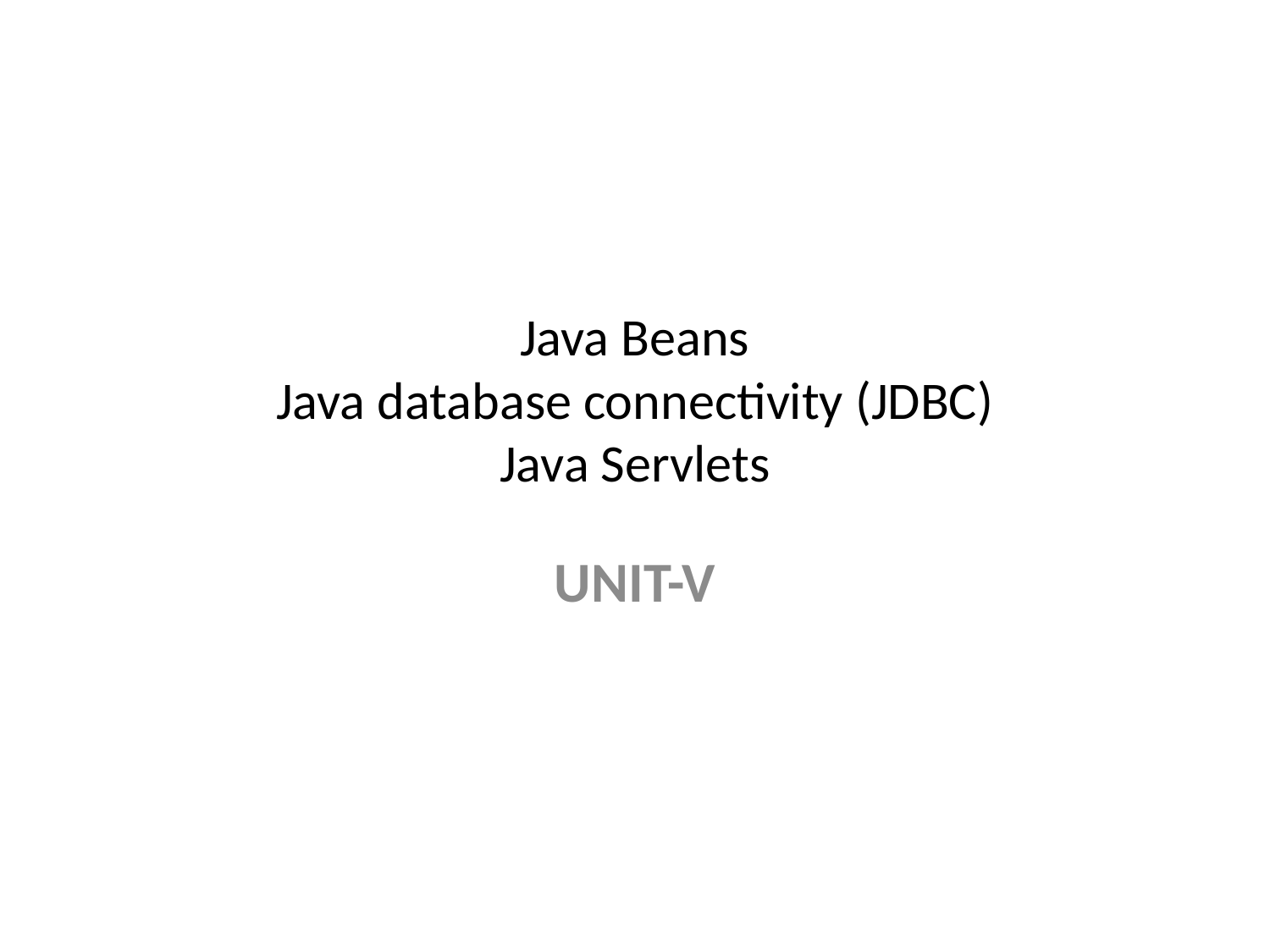

# Java Beans Java database connectivity (JDBC) Java Servlets
UNIT-V